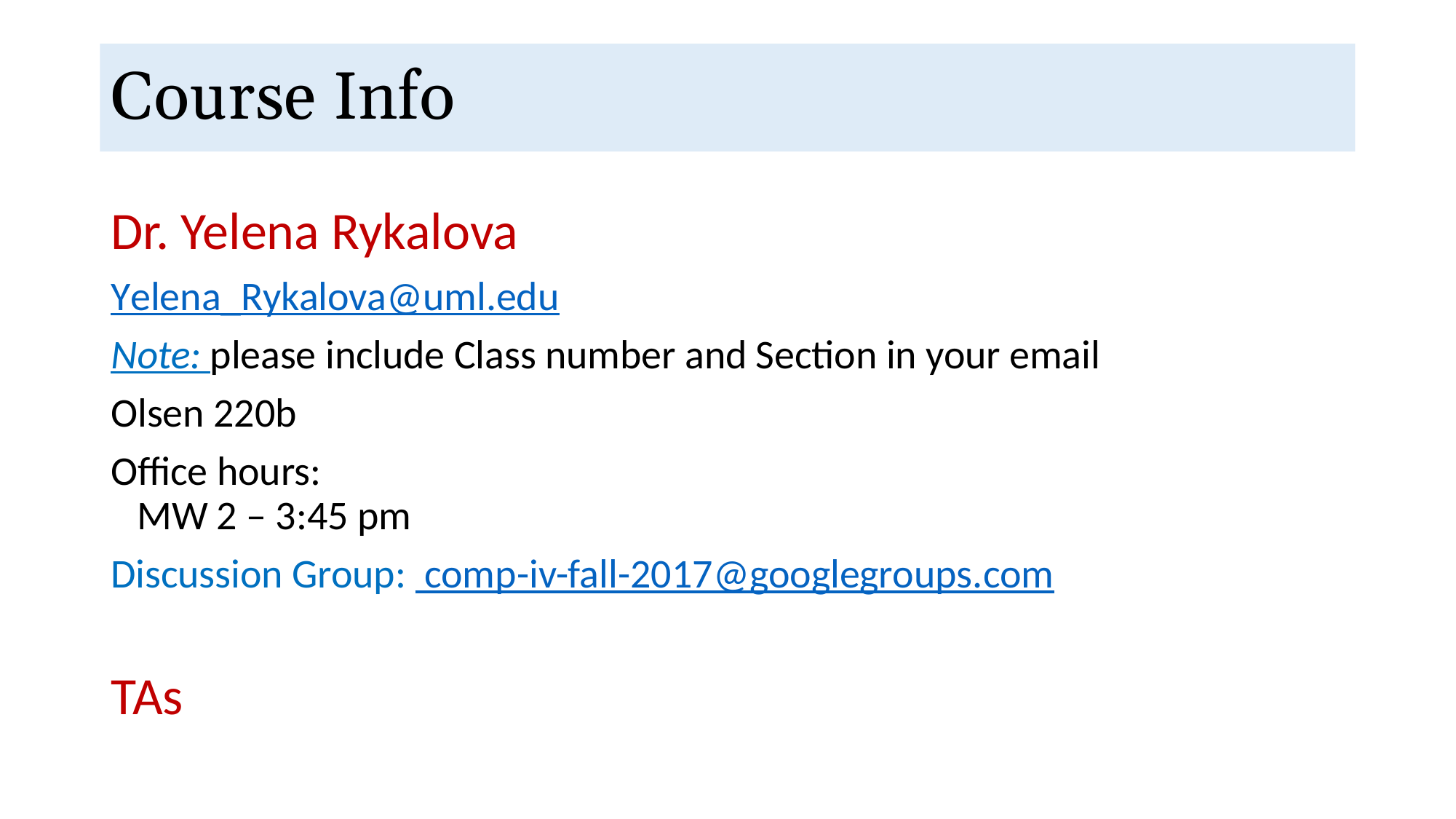

# Course Info
Dr. Yelena Rykalova
Yelena_Rykalova@uml.edu
Note: please include Class number and Section in your email
Olsen 220b
Office hours:
MW 2 – 3:45 pm
Discussion Group:  comp-iv-fall-2017@googlegroups.com

TAs